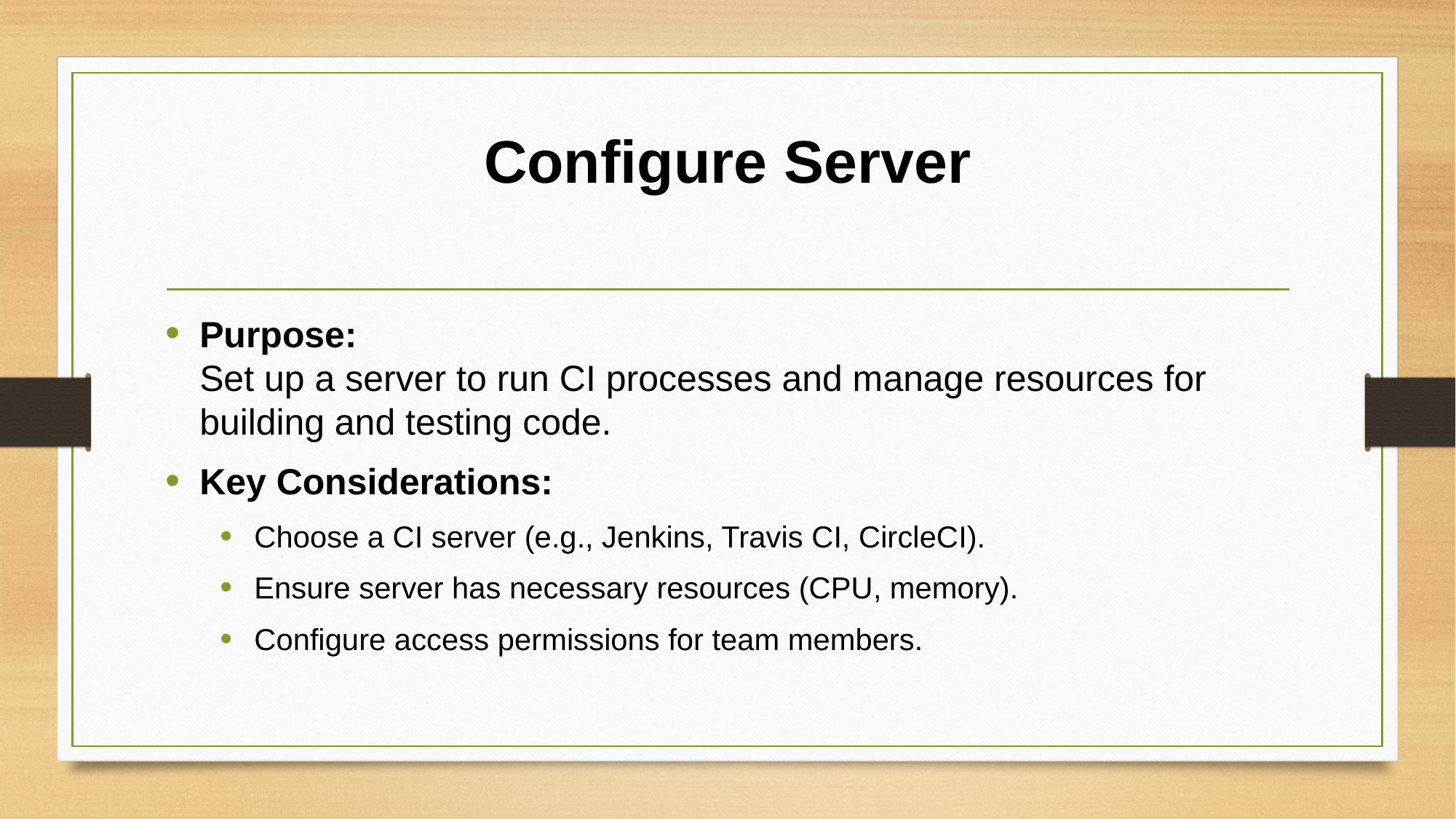

# Configure Server
Purpose:
Set up a server to run CI processes and manage resources for building and testing code.
Key Considerations:
Choose a CI server (e.g., Jenkins, Travis CI, CircleCI).
Ensure server has necessary resources (CPU, memory).
Configure access permissions for team members.